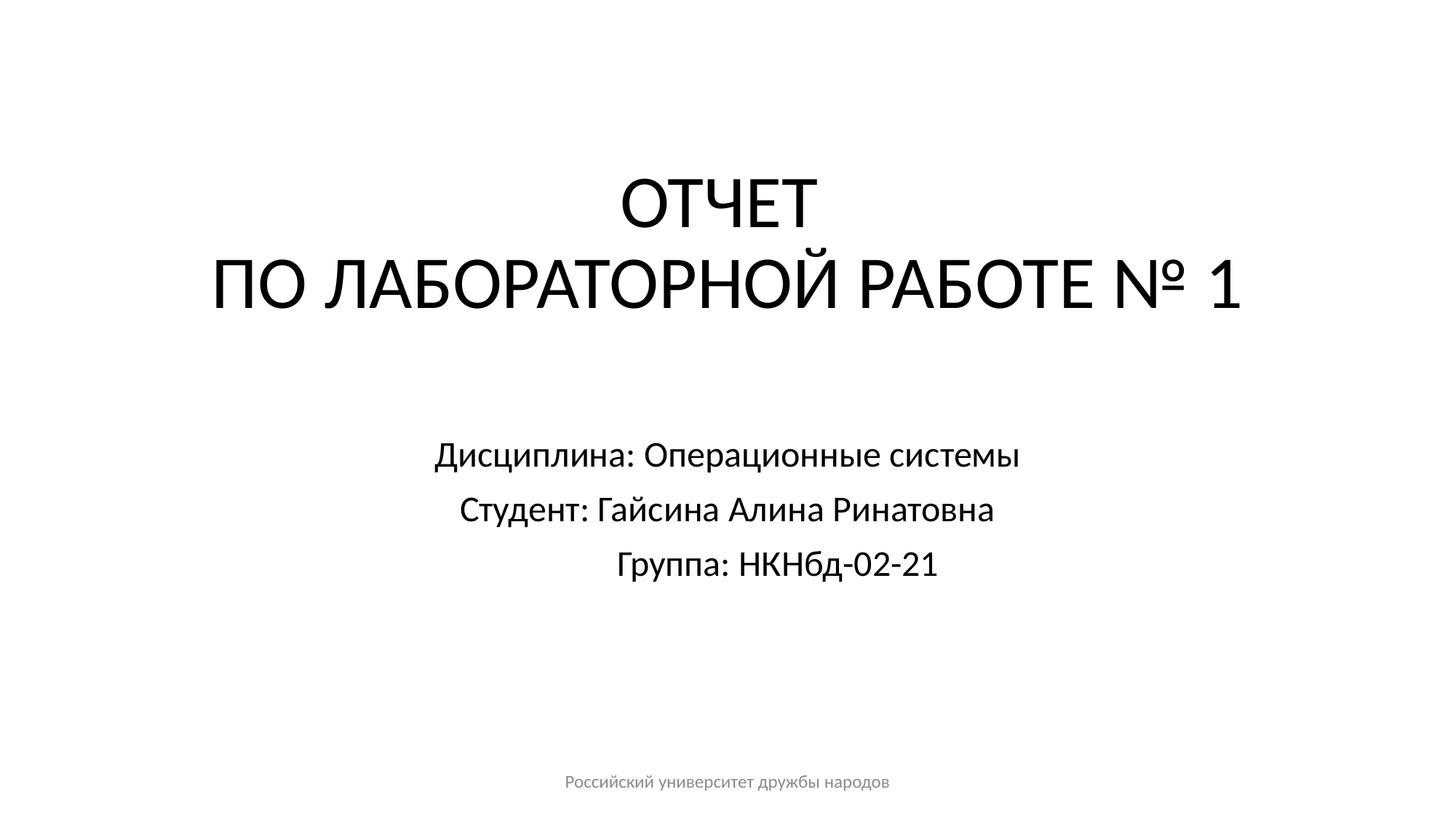

# ОТЧЕТ ПО ЛАБОРАТОРНОЙ РАБОТЕ № 1
Дисциплина: Операционные системы
Студент: Гайсина Алина Ринатовна
	Группа: НКНбд-02-21
Российский университет дружбы народов